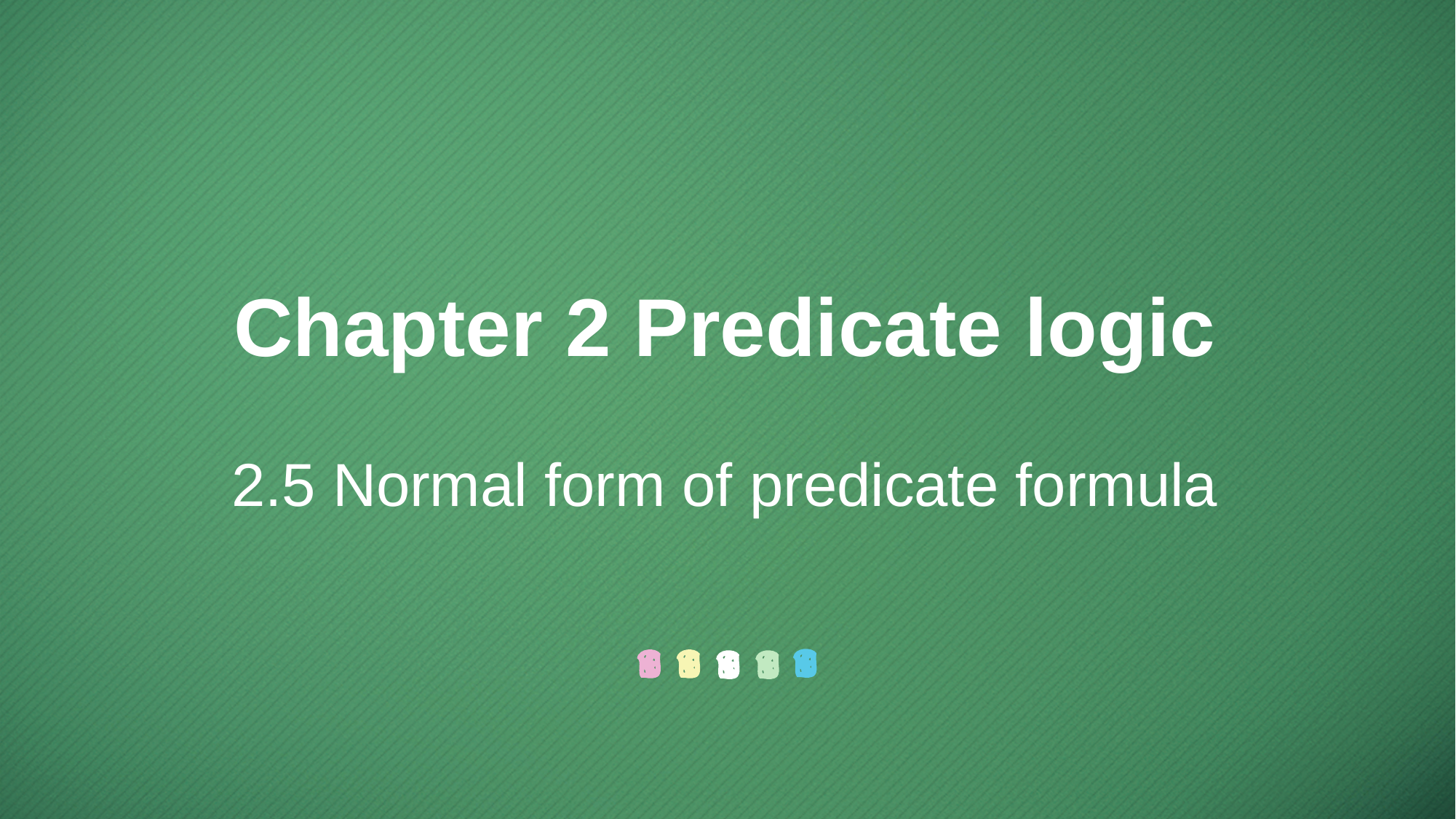

Chapter 2 Predicate logic

2.5 Normal form of predicate formula